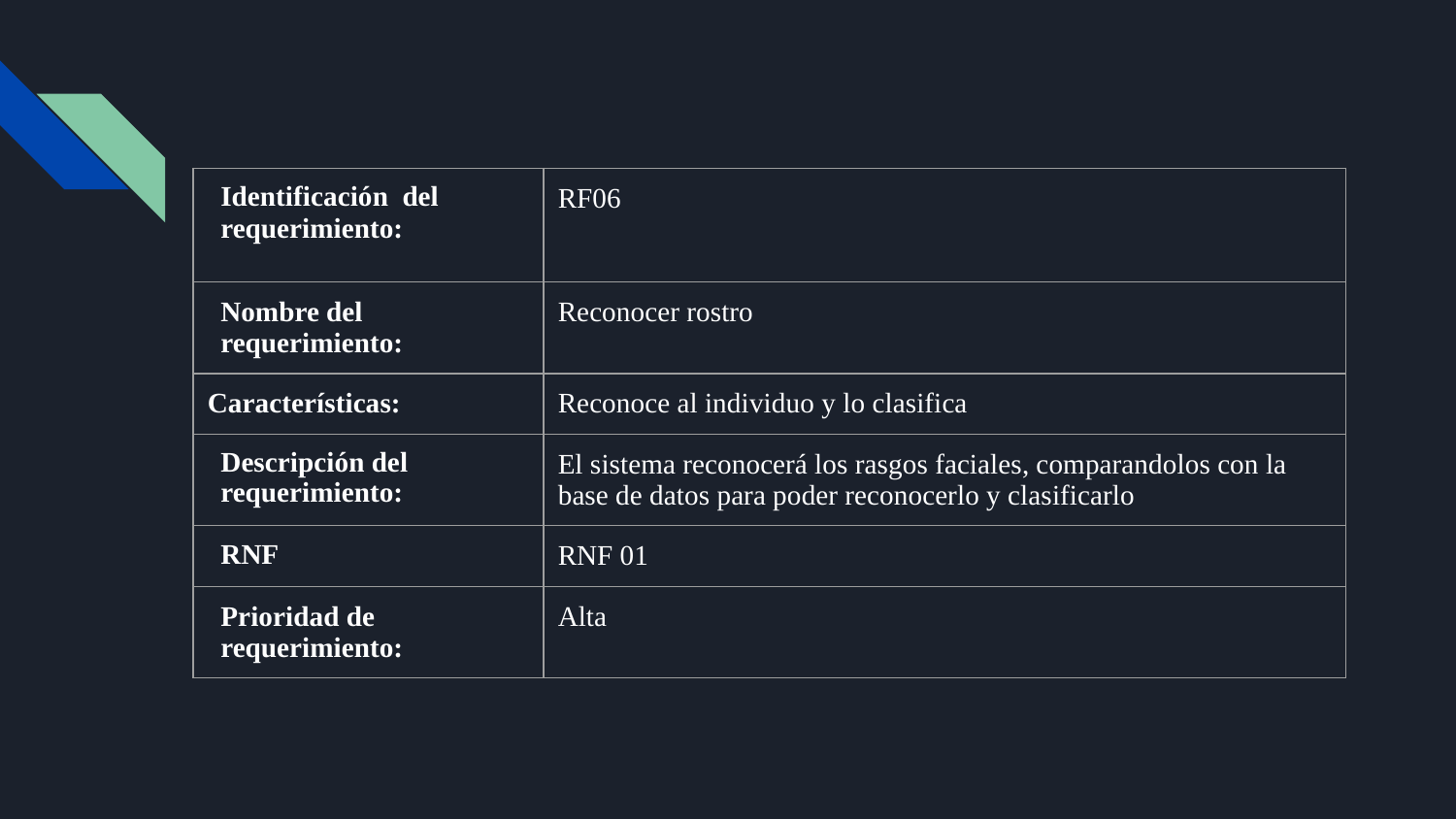

| Identificación del requerimiento: | RF06 |
| --- | --- |
| Nombre del requerimiento: | Reconocer rostro |
| Características: | Reconoce al individuo y lo clasifica |
| Descripción del requerimiento: | El sistema reconocerá los rasgos faciales, comparandolos con la base de datos para poder reconocerlo y clasificarlo |
| RNF | RNF 01 |
| Prioridad de requerimiento: | Alta |